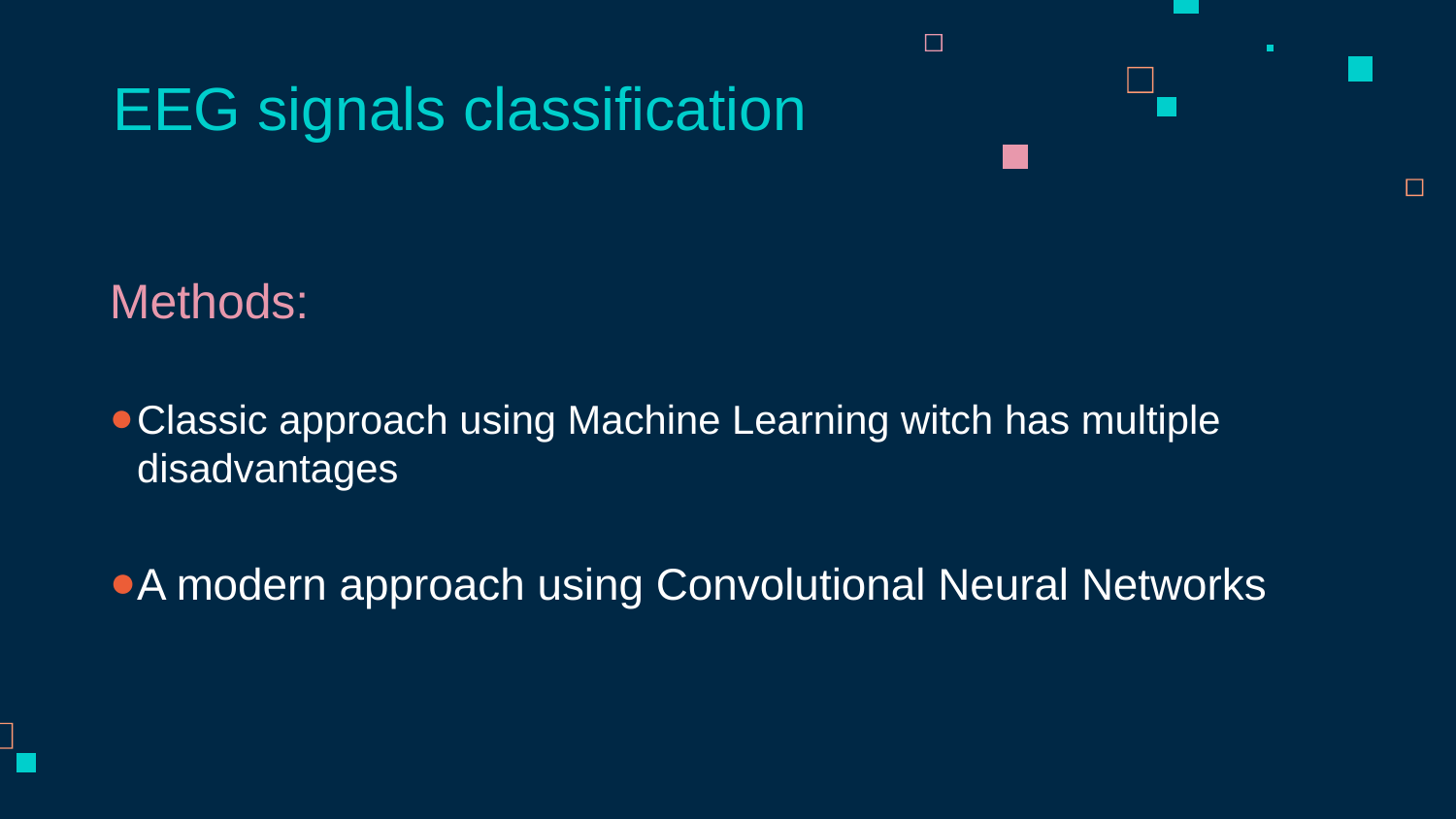

# EEG signals classification
Methods:
Classic approach using Machine Learning witch has multiple disadvantages
A modern approach using Convolutional Neural Networks